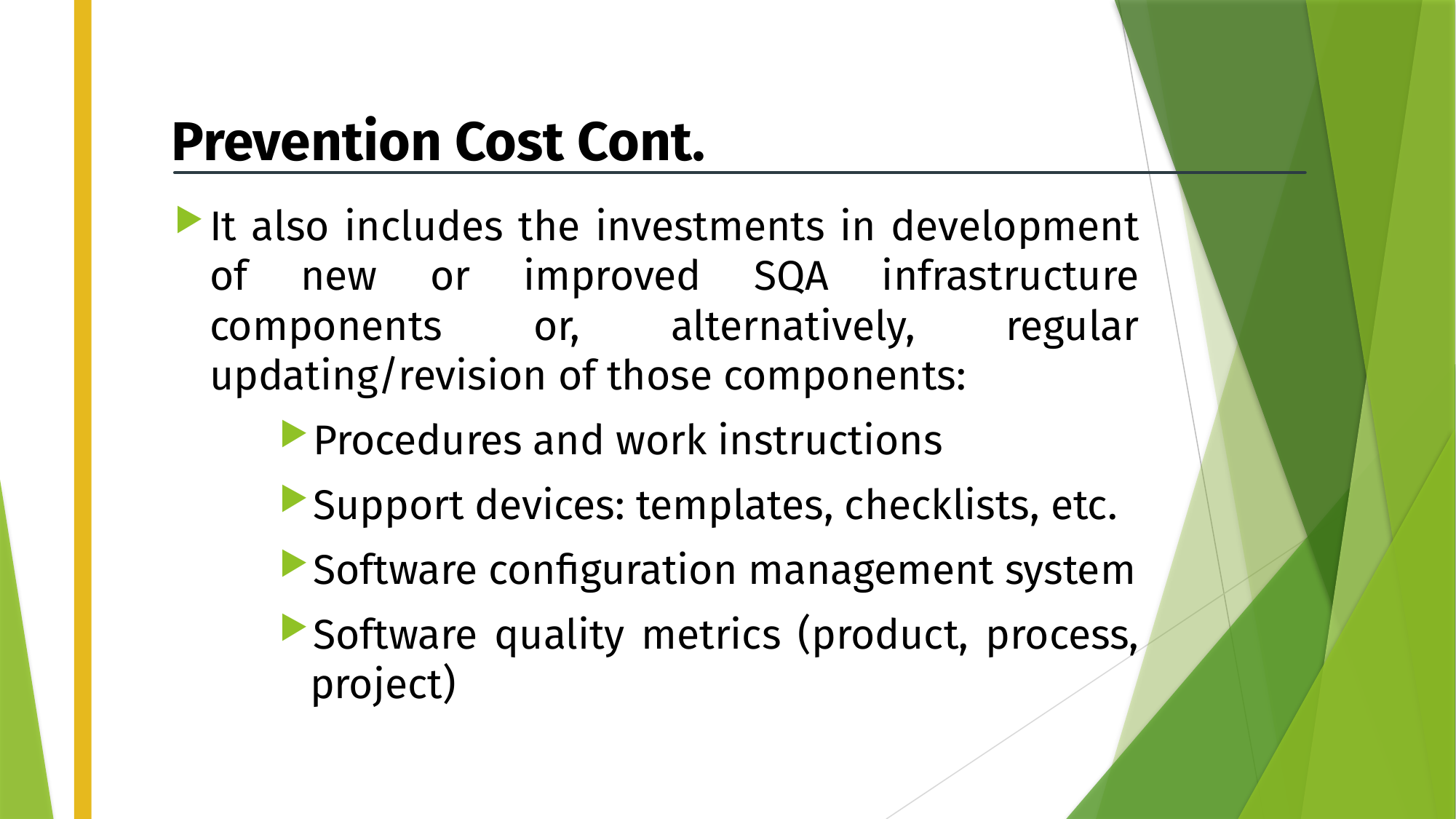

# Prevention Cost Cont.
It also includes the investments in development of new or improved SQA infrastructure components or, alternatively, regular updating/revision of those components:
Procedures and work instructions
Support devices: templates, checklists, etc.
Software configuration management system
Software quality metrics (product, process, project)